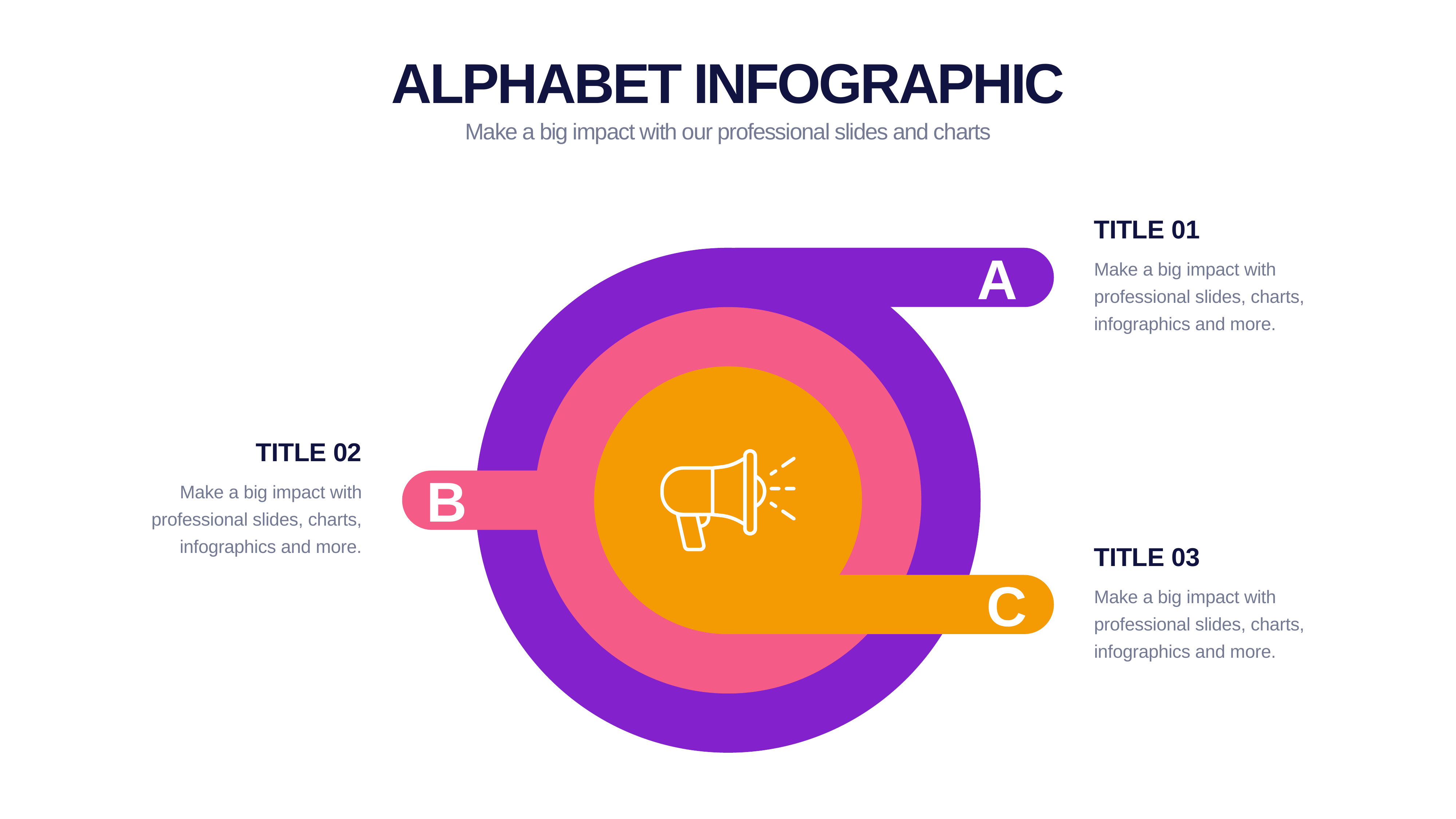

ALPHABET INFOGRAPHIC
Make a big impact with our professional slides and charts
TITLE 01
A

Make a big impact with professional slides, charts, infographics and more.

TITLE 02

B

Make a big impact with professional slides, charts, infographics and more.
TITLE 03
C

Make a big impact with professional slides, charts, infographics and more.